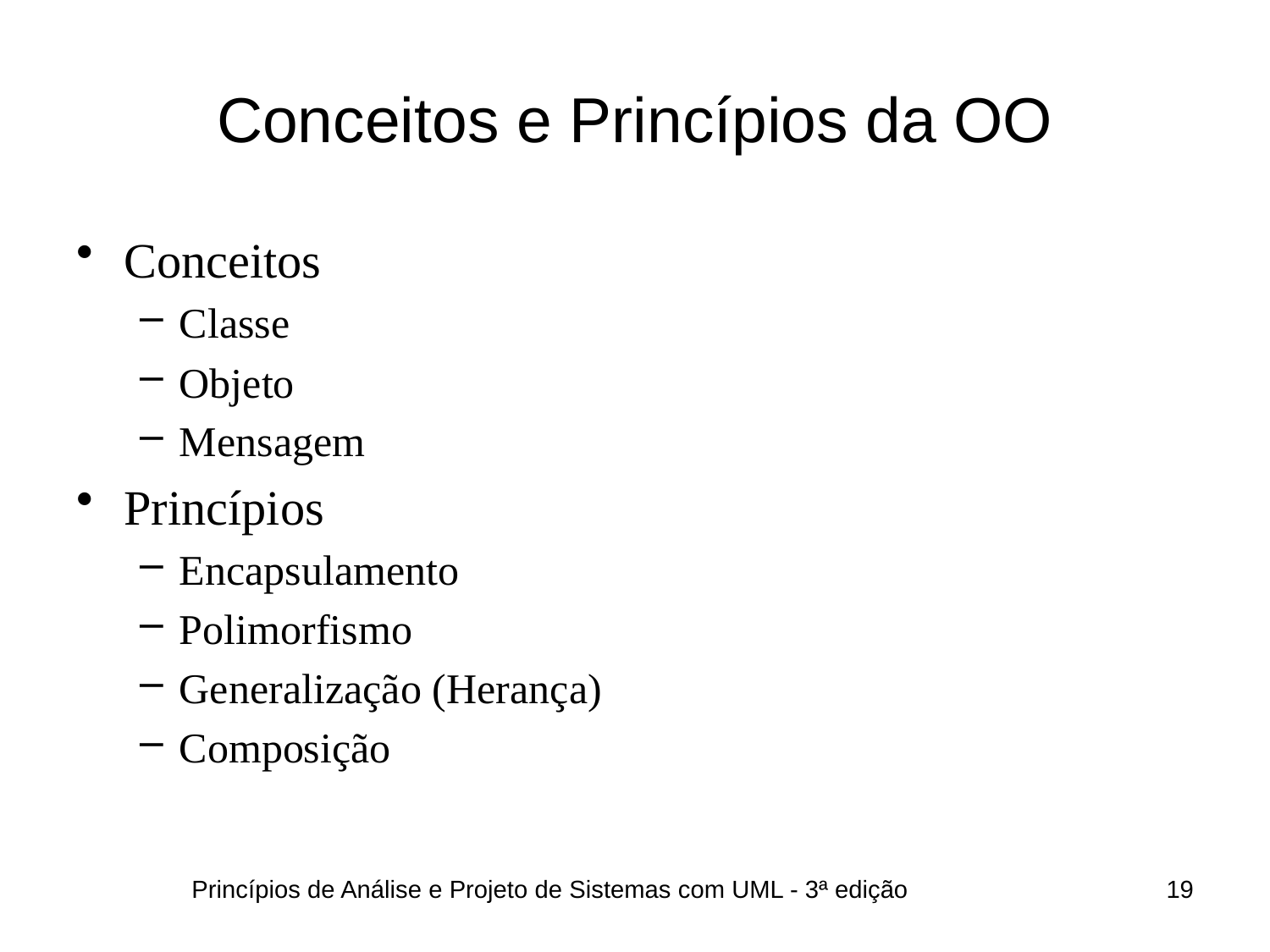

# Conceitos e Princípios da OO
Conceitos
Classe
Objeto
Mensagem
Princípios
Encapsulamento
Polimorfismo
Generalização (Herança)
Composição
Princípios de Análise e Projeto de Sistemas com UML - 3ª edição
19